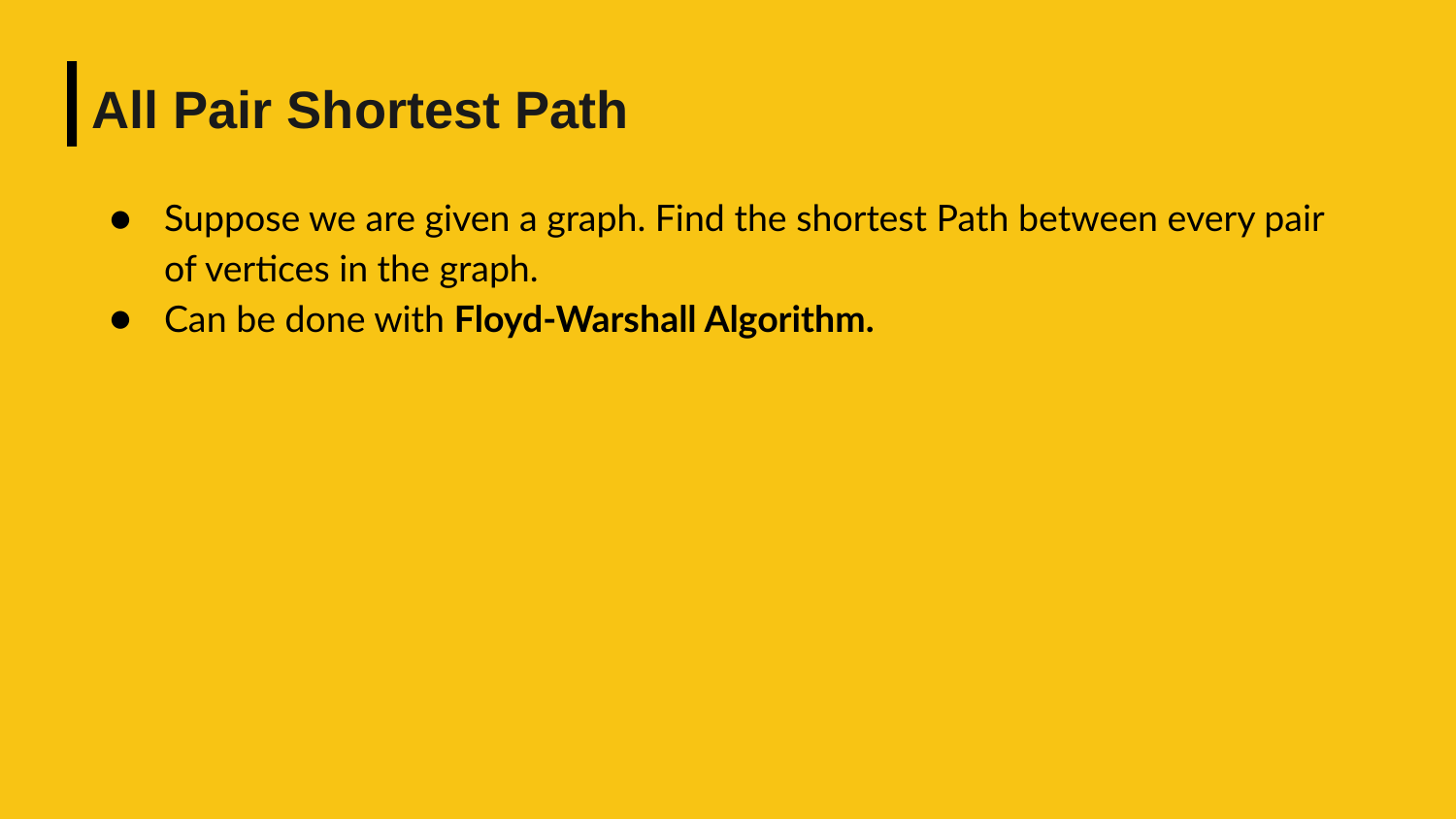

# All Pair Shortest Path
Suppose we are given a graph. Find the shortest Path between every pair of vertices in the graph.
Can be done with Floyd-Warshall Algorithm.